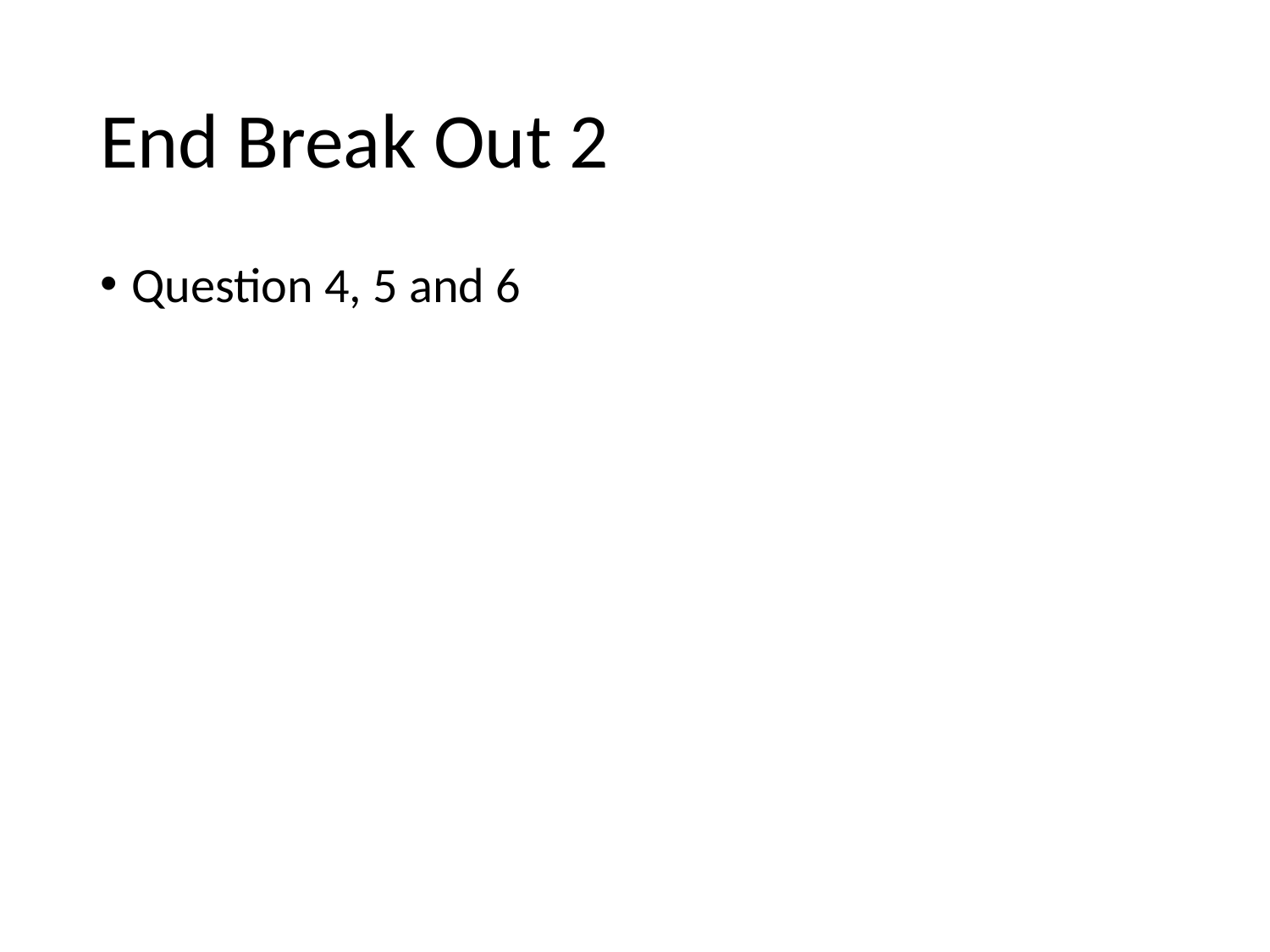

# End Break Out 2
Question 4, 5 and 6